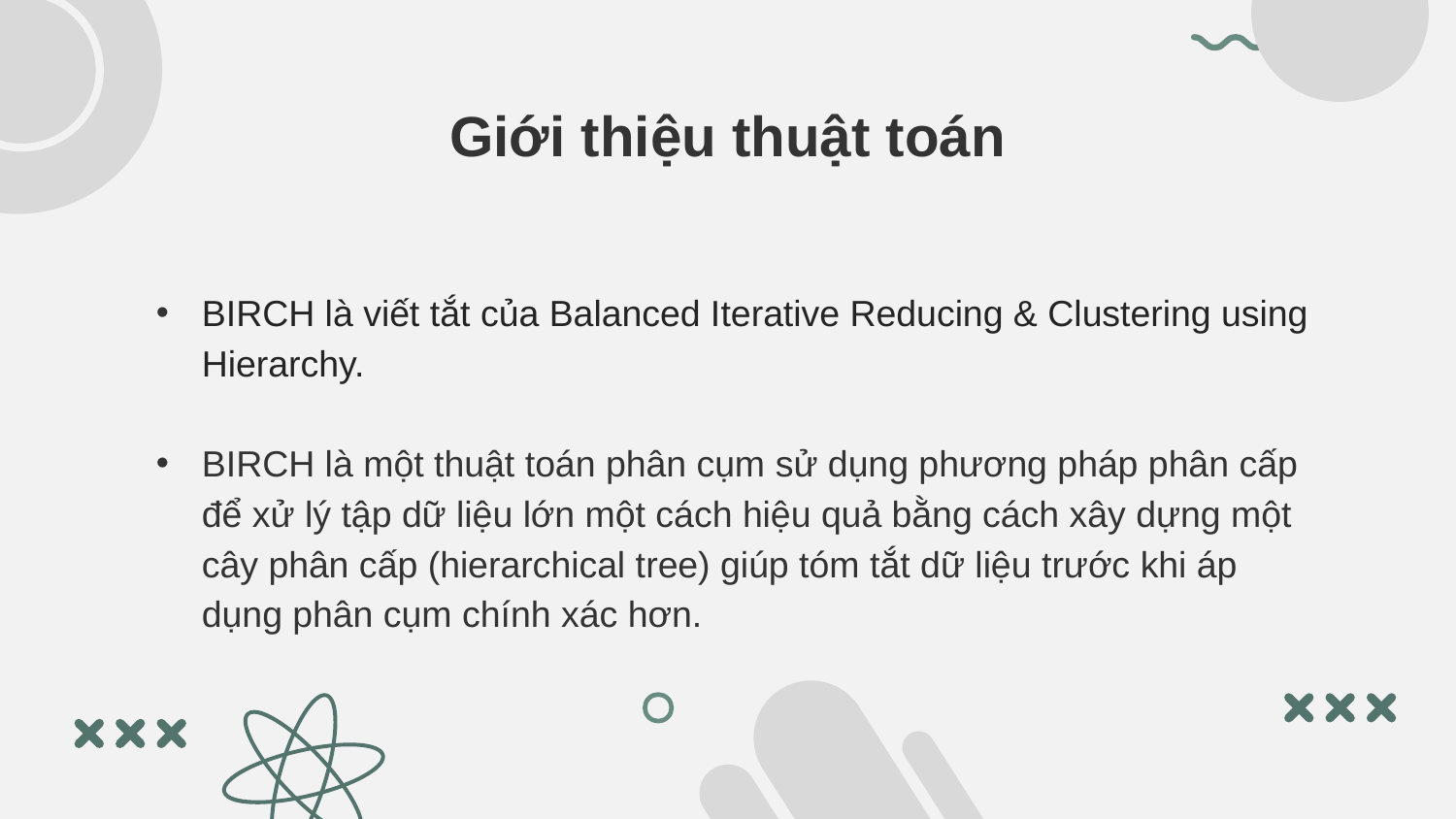

# Giới thiệu thuật toán
BIRCH là viết tắt của Balanced Iterative Reducing & Clustering using Hierarchy.

BIRCH là một thuật toán phân cụm sử dụng phương pháp phân cấp để xử lý tập dữ liệu lớn một cách hiệu quả bằng cách xây dựng một cây phân cấp (hierarchical tree) giúp tóm tắt dữ liệu trước khi áp dụng phân cụm chính xác hơn.